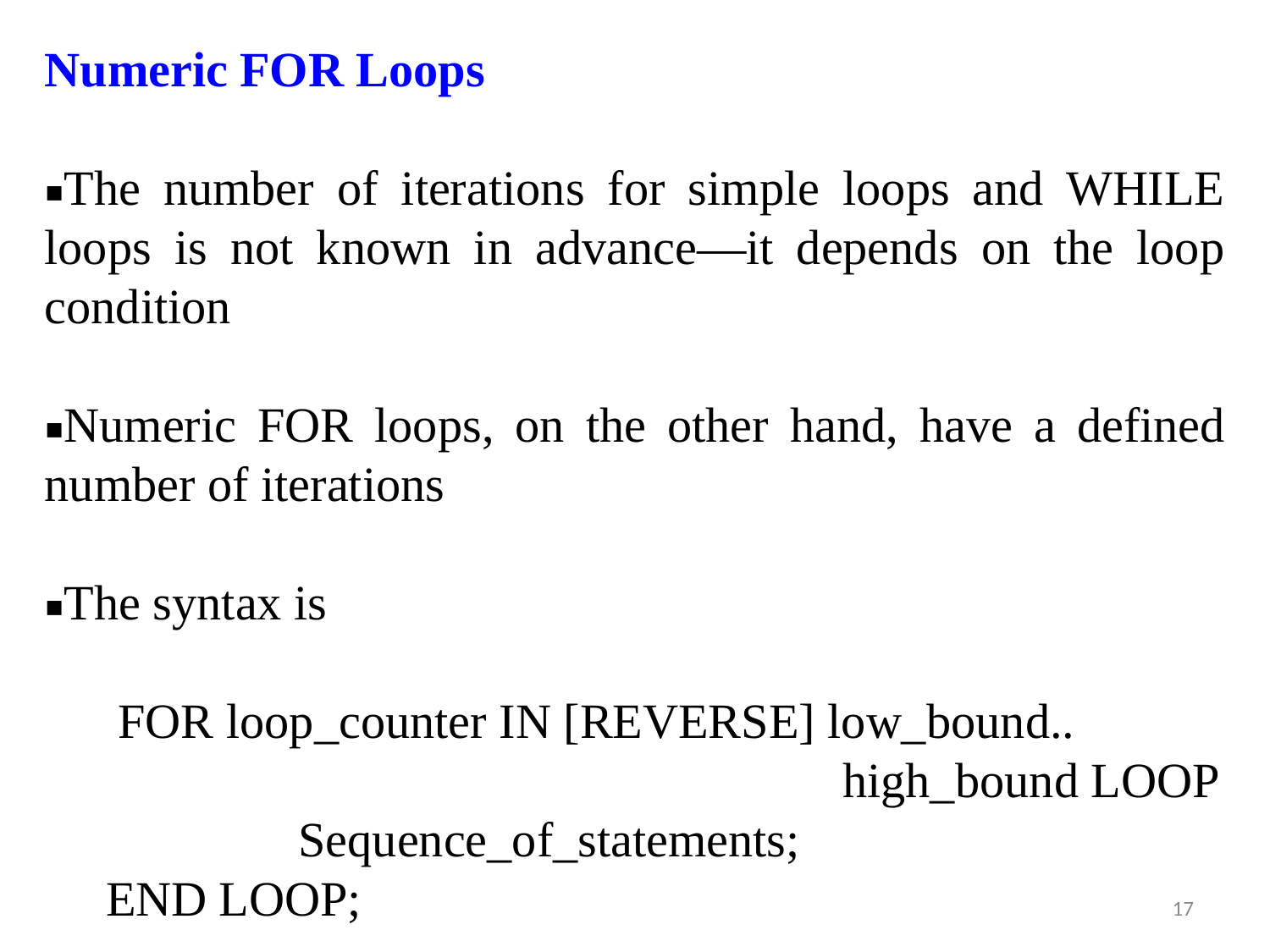

Numeric FOR Loops

The number of iterations for simple loops and WHILE loops is not known in advance—it depends on the loop condition

Numeric FOR loops, on the other hand, have a defined number of iterations

The syntax is

      FOR loop_counter IN [REVERSE] low_bound..
                                                                 high_bound LOOP
		Sequence_of_statements;
     END LOOP;
17